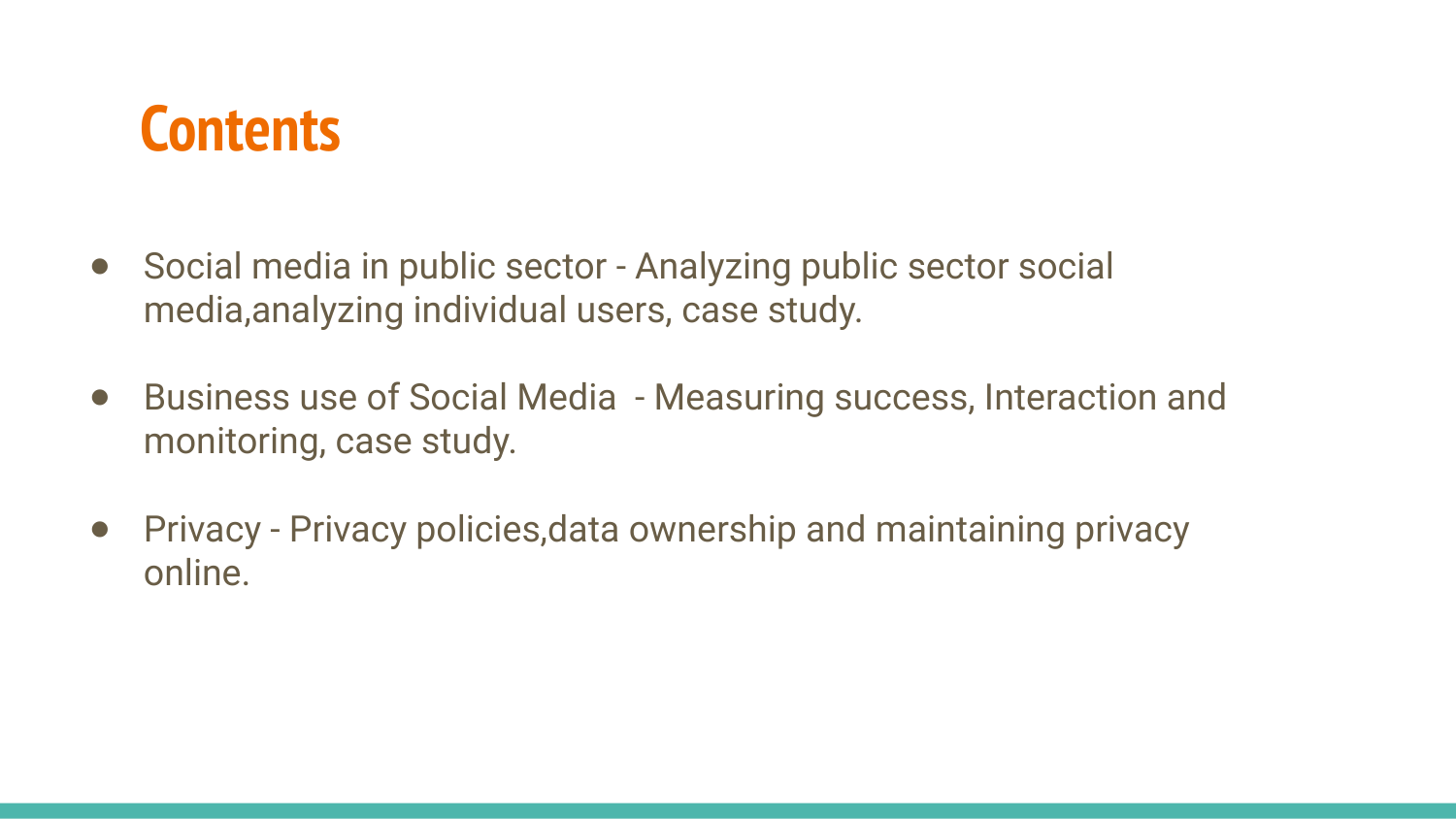

# Contents
Social media in public sector - Analyzing public sector social media,analyzing individual users, case study.

Business use of Social Media  - Measuring success, Interaction and monitoring, case study.

Privacy - Privacy policies,data ownership and maintaining privacy online.